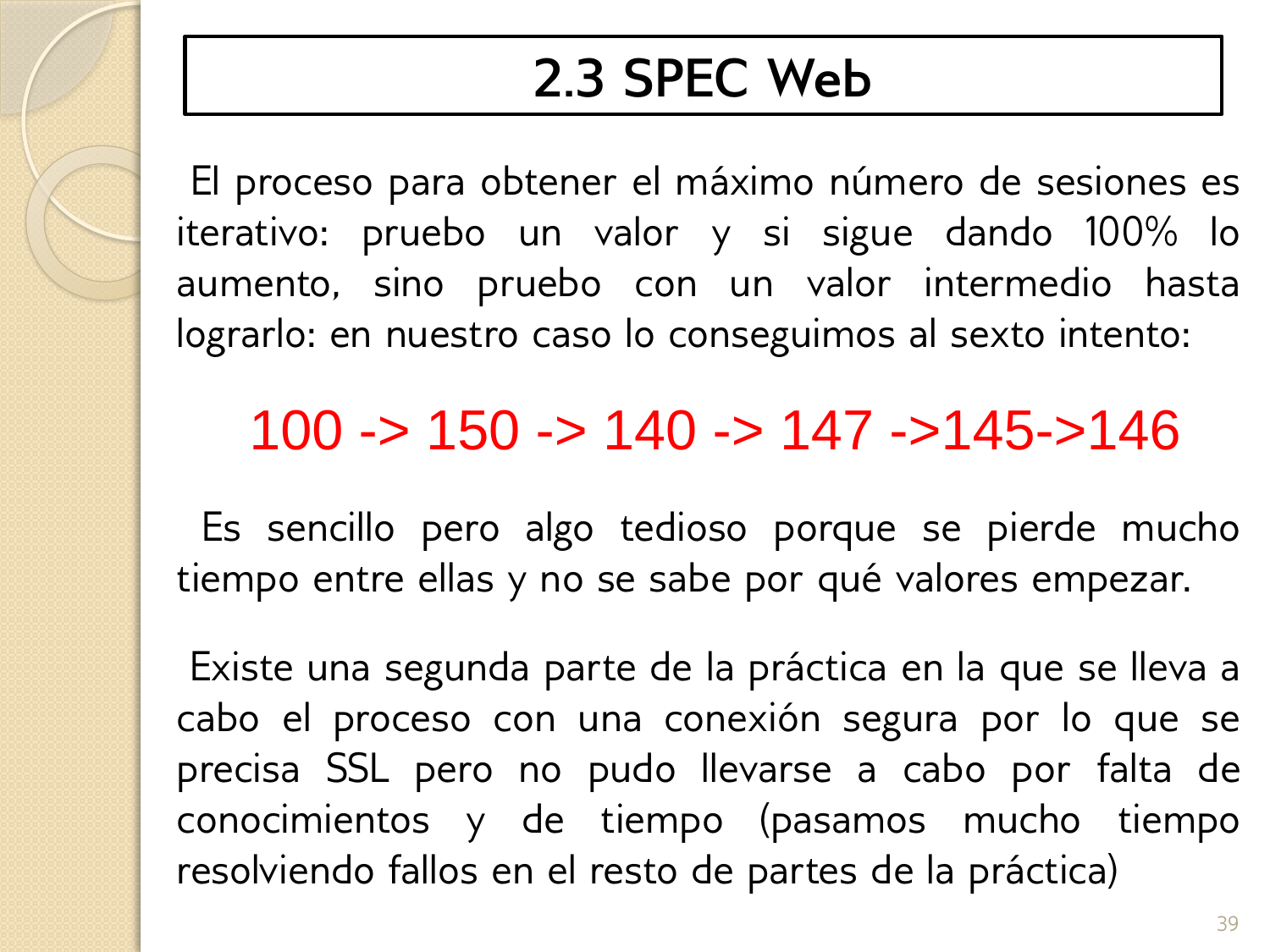

# 2.3 SPEC Web
 El proceso para obtener el máximo número de sesiones es iterativo: pruebo un valor y si sigue dando 100% lo aumento, sino pruebo con un valor intermedio hasta lograrlo: en nuestro caso lo conseguimos al sexto intento:

 100 -> 150 -> 140 -> 147 ->145->146

 Es sencillo pero algo tedioso porque se pierde mucho tiempo entre ellas y no se sabe por qué valores empezar.

 Existe una segunda parte de la práctica en la que se lleva a cabo el proceso con una conexión segura por lo que se precisa SSL pero no pudo llevarse a cabo por falta de conocimientos y de tiempo (pasamos mucho tiempo resolviendo fallos en el resto de partes de la práctica)
39